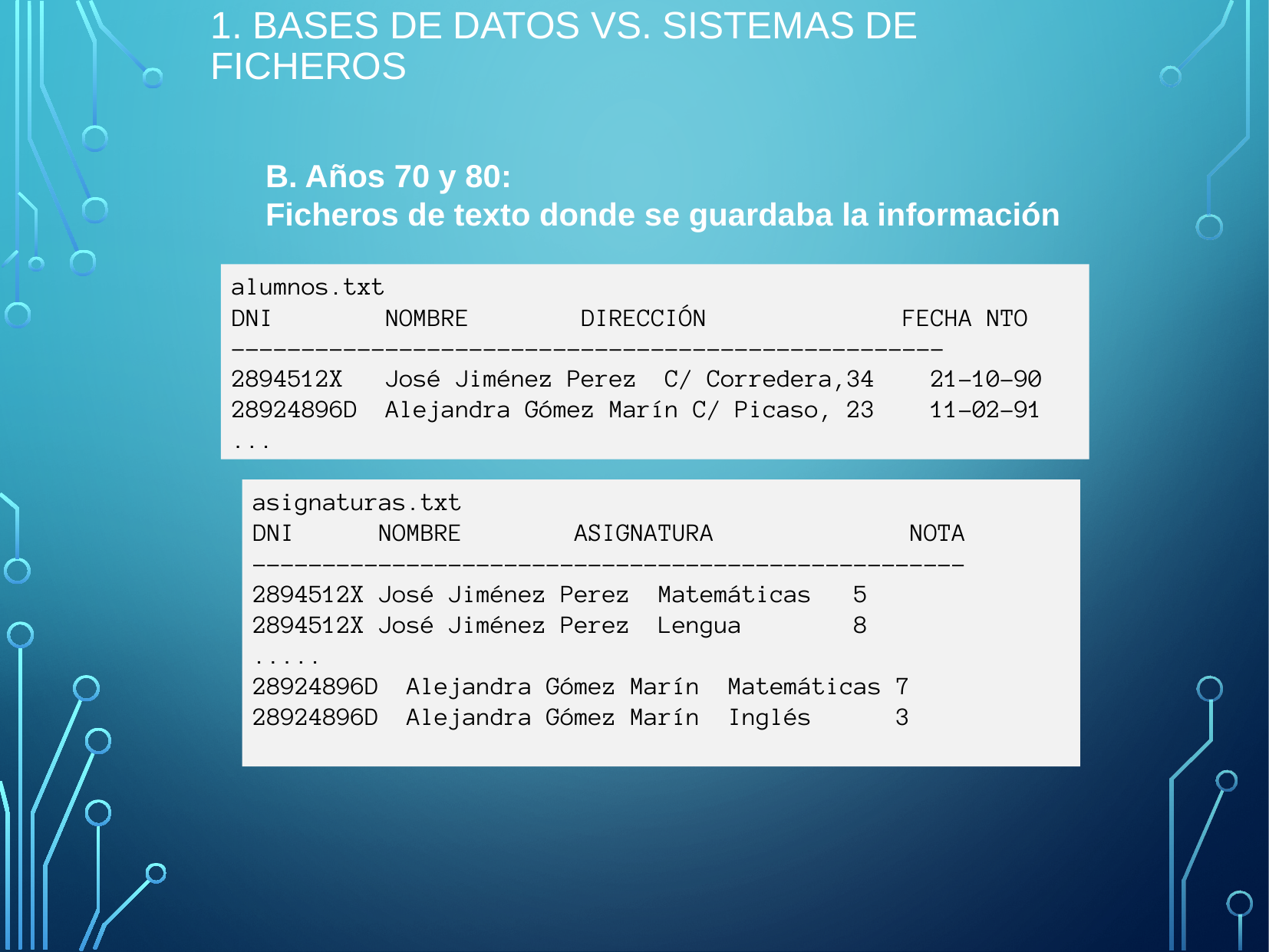

1. Bases de datos vs. Sistemas de ficheros
B. Años 70 y 80:
Ficheros de texto donde se guardaba la información
alumnos.txt
DNI        NOMBRE        DIRECCIÓN              FECHA NTO
---------------------------------------------------
2894512X   José Jiménez Perez  C/ Corredera,34    21-10-90
28924896D  Alejandra Gómez Marín C/ Picaso, 23    11-02-91
...
asignaturas.txt
DNI      NOMBRE        ASIGNATURA              NOTA
---------------------------------------------------
2894512X José Jiménez Perez  Matemáticas   5
2894512X José Jiménez Perez  Lengua        8
.....
28924896D  Alejandra Gómez Marín  Matemáticas 7
28924896D  Alejandra Gómez Marín  Inglés      3